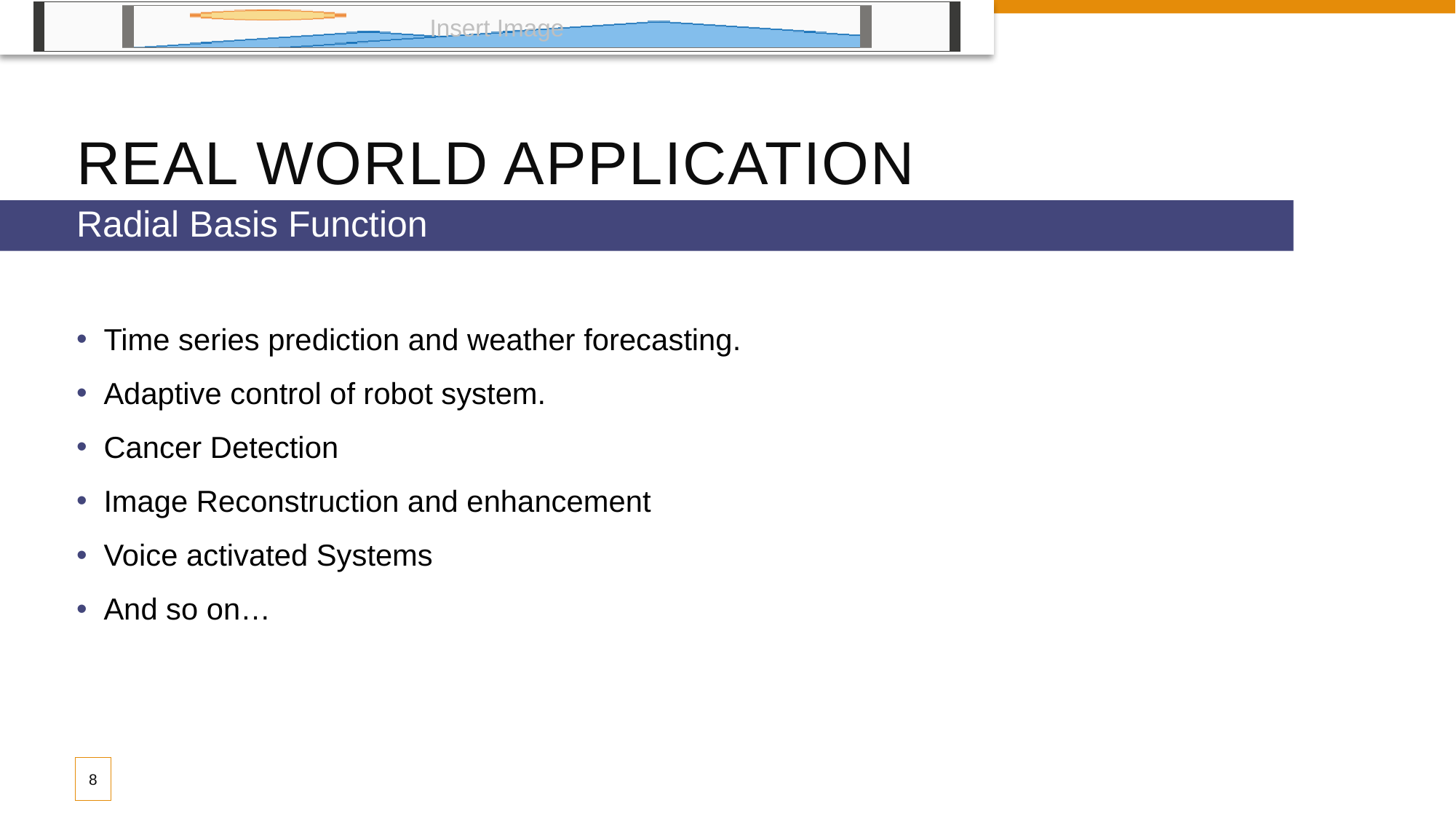

# Real world Application
Radial Basis Function
Time series prediction and weather forecasting.
Adaptive control of robot system.
Cancer Detection
Image Reconstruction and enhancement
Voice activated Systems
And so on…
8